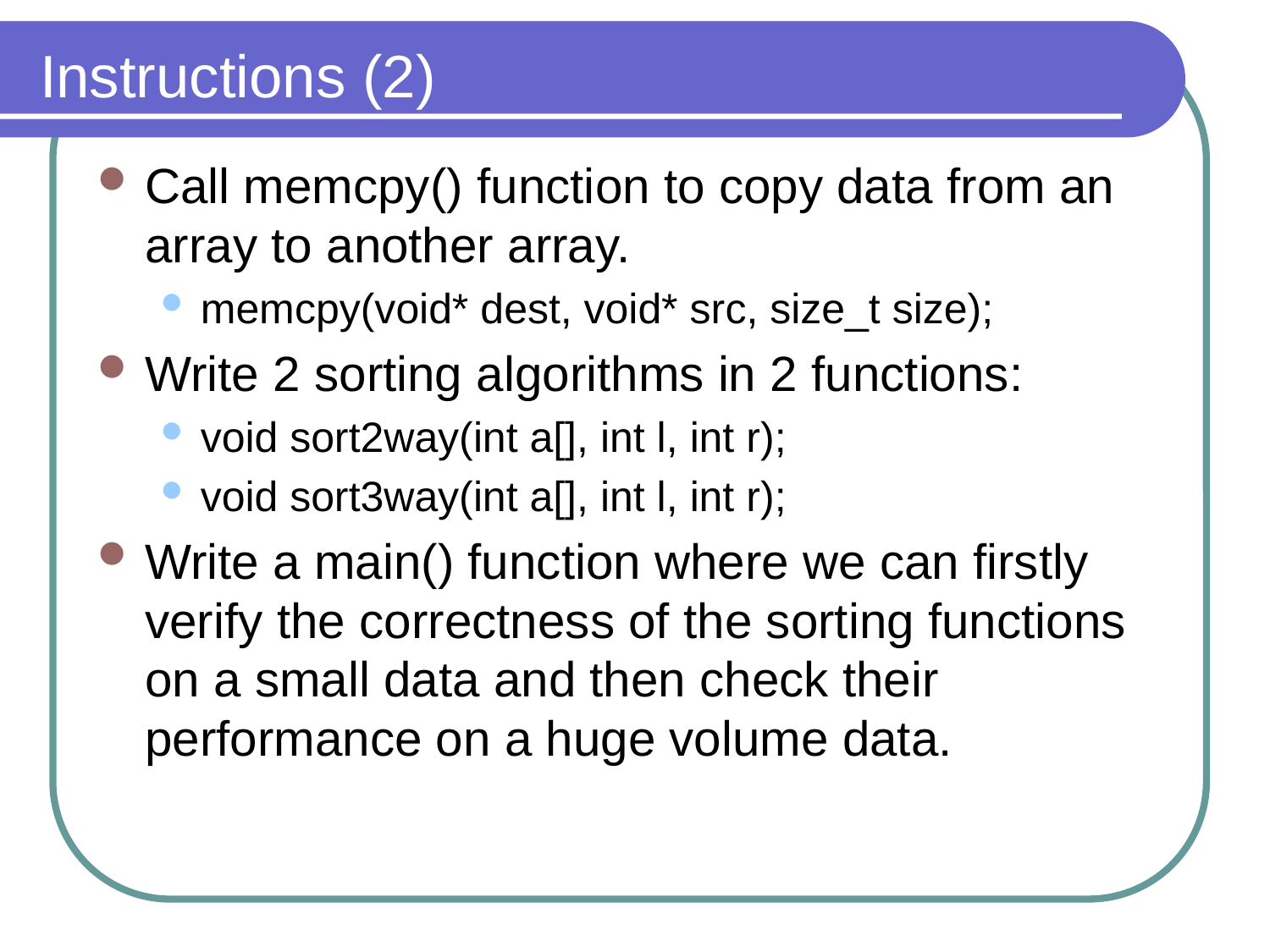

# Instructions (2)
Call memcpy() function to copy data from an array to another array.
memcpy(void* dest, void* src, size_t size);
Write 2 sorting algorithms in 2 functions:
void sort2way(int a[], int l, int r);
void sort3way(int a[], int l, int r);
Write a main() function where we can firstly verify the correctness of the sorting functions on a small data and then check their performance on a huge volume data.